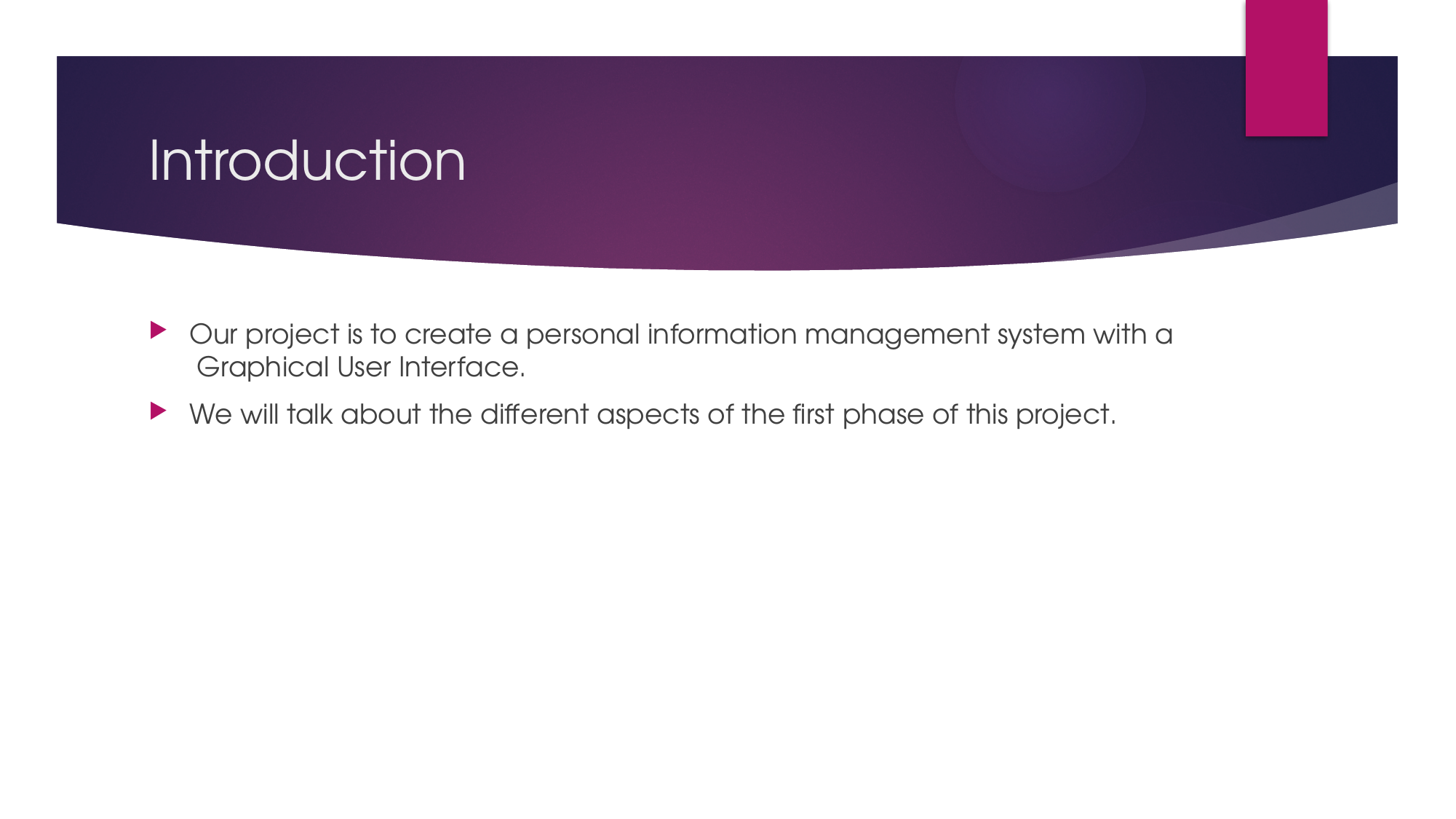

# Introduction
Our project is to create a personal information management system with a  Graphical User Interface.
We will talk about the different aspects of the first phase of this project.